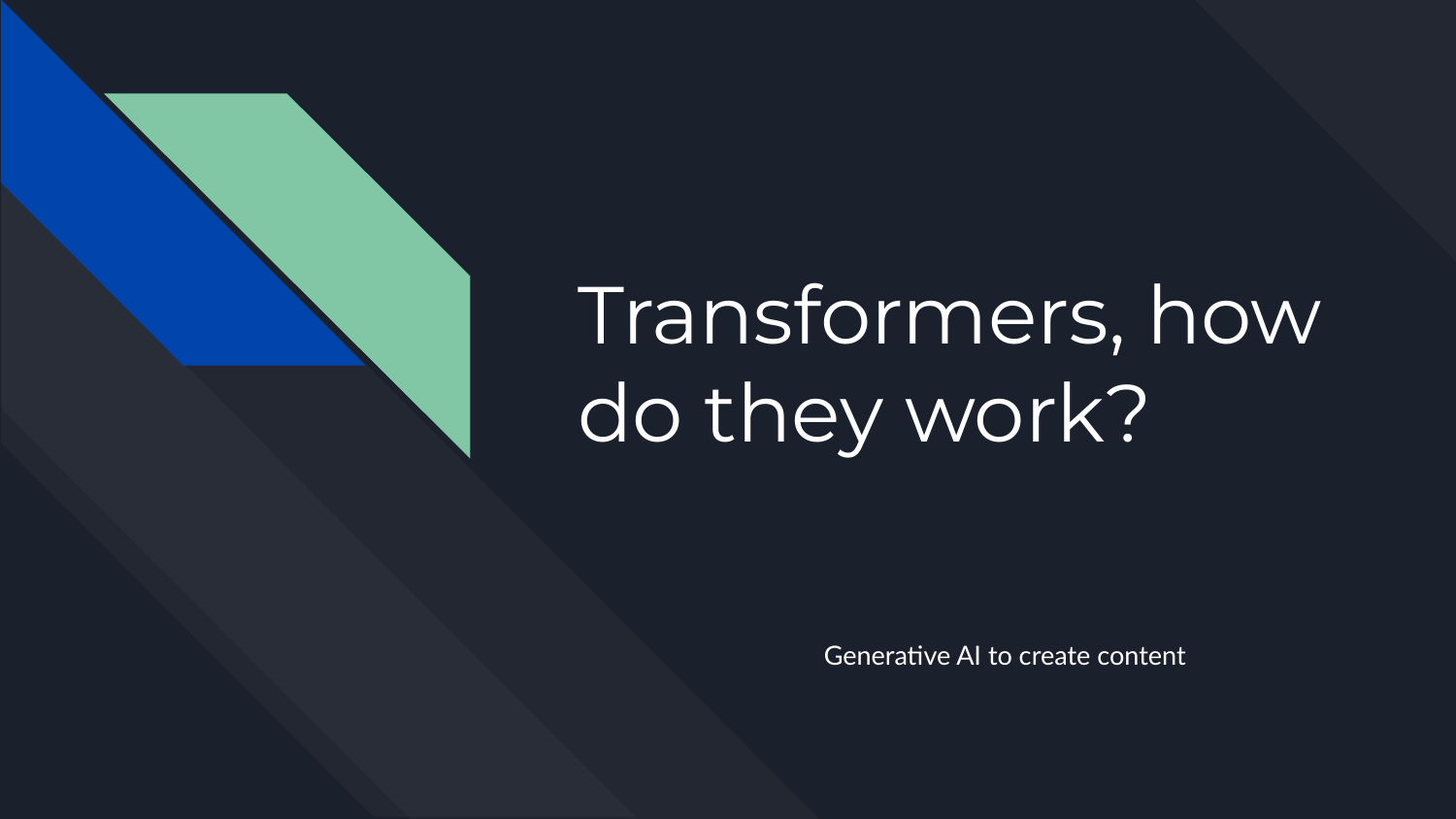

# Transformers, how do they work?
Generative AI to create content